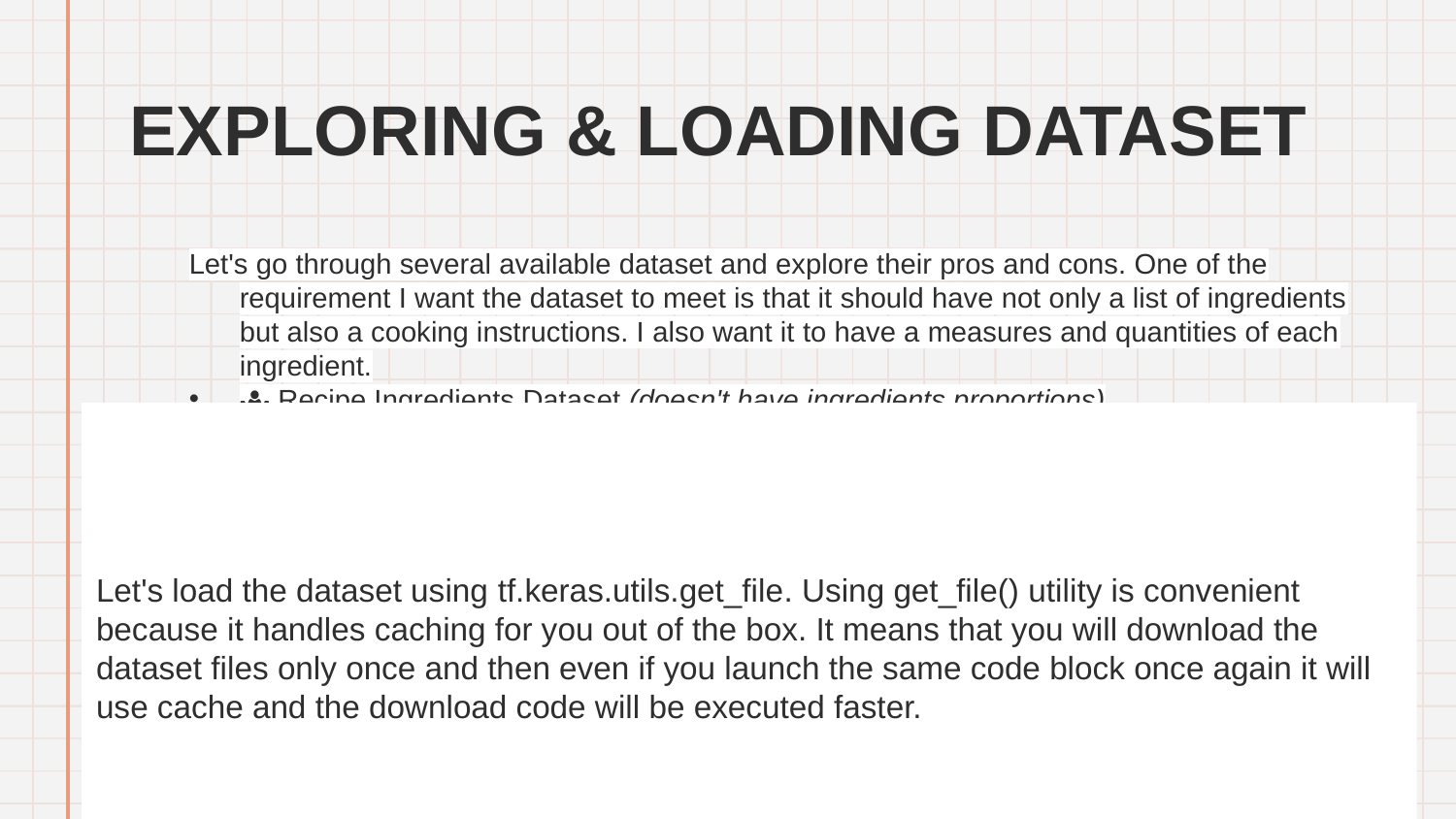

# EXPLORING & LOADING DATASET
Let's go through several available dataset and explore their pros and cons. One of the requirement I want the dataset to meet is that it should have not only a list of ingredients but also a cooking instructions. I also want it to have a measures and quantities of each ingredient.
🤷 Recipe Ingredients Dataset (doesn't have ingredients proportions)
🤷 Recipe1M+ (requires registration to download)
🤷 Epicurious - Recipes with Rating and Nutrition (~20k recipes only, it would be nice to find more)
👍🏻 Recipe box (~125,000 recipes with ingredients proportions, good)

Let's load the dataset using tf.keras.utils.get_file. Using get_file() utility is convenient because it handles caching for you out of the box. It means that you will download the dataset files only once and then even if you launch the same code block once again it will use cache and the download code will be executed faster.